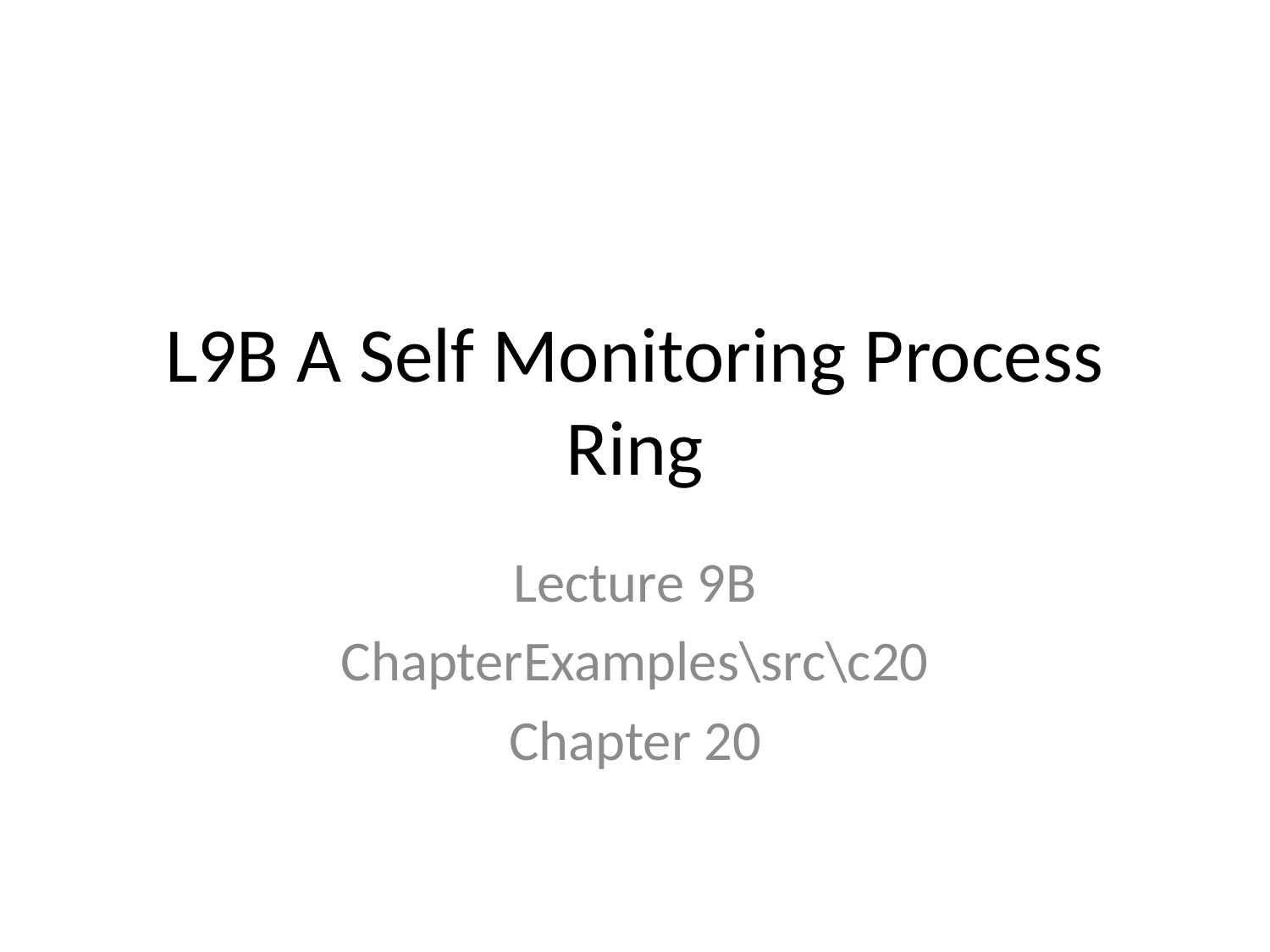

# L9B A Self Monitoring Process Ring
Lecture 9B
ChapterExamples\src\c20
Chapter 20